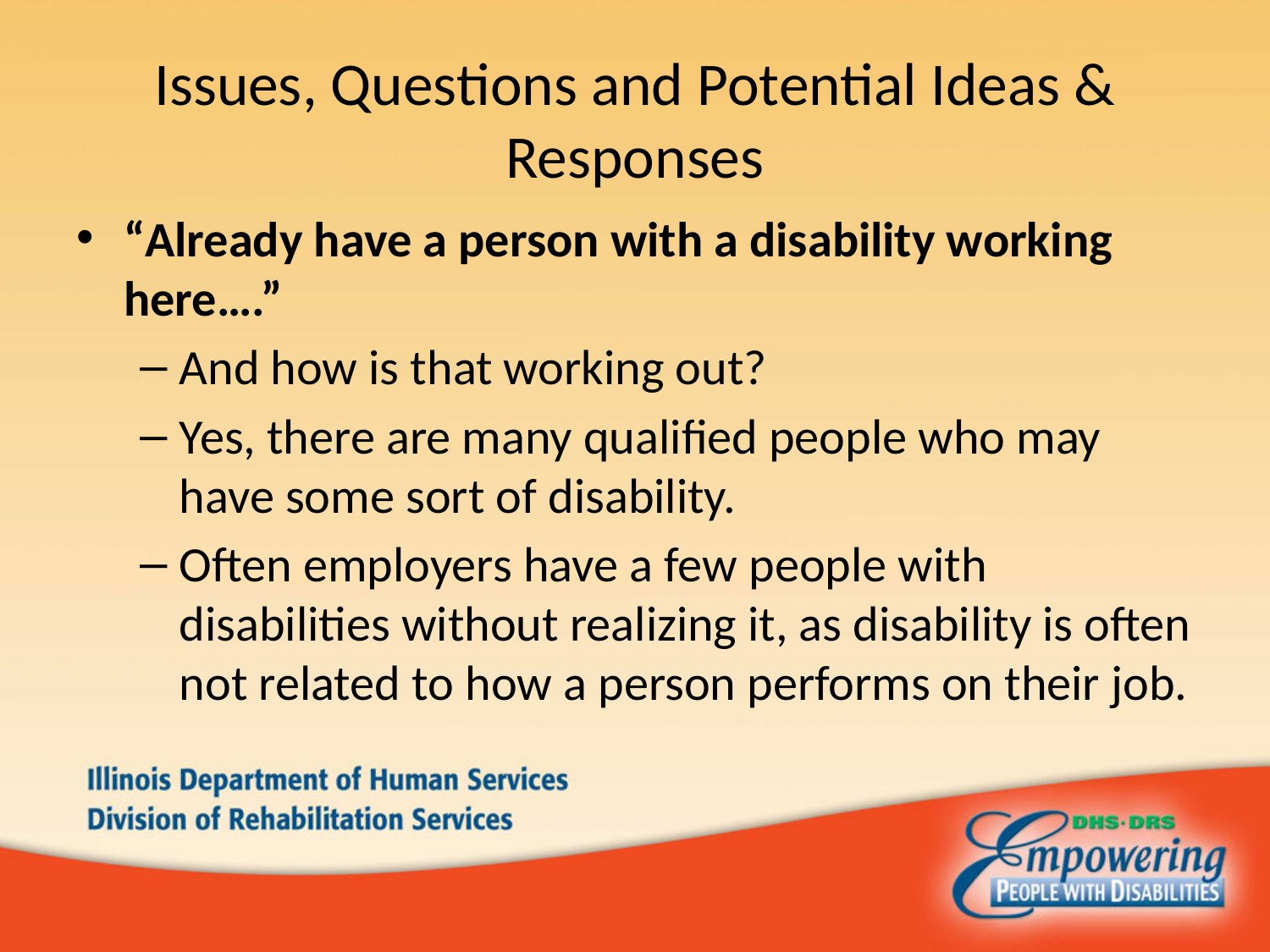

# Issues, Questions and Potential Ideas & Responses
“Already have a person with a disability working here….”
And how is that working out?
Yes, there are many qualified people who may have some sort of disability.
Often employers have a few people with disabilities without realizing it, as disability is often not related to how a person performs on their job.